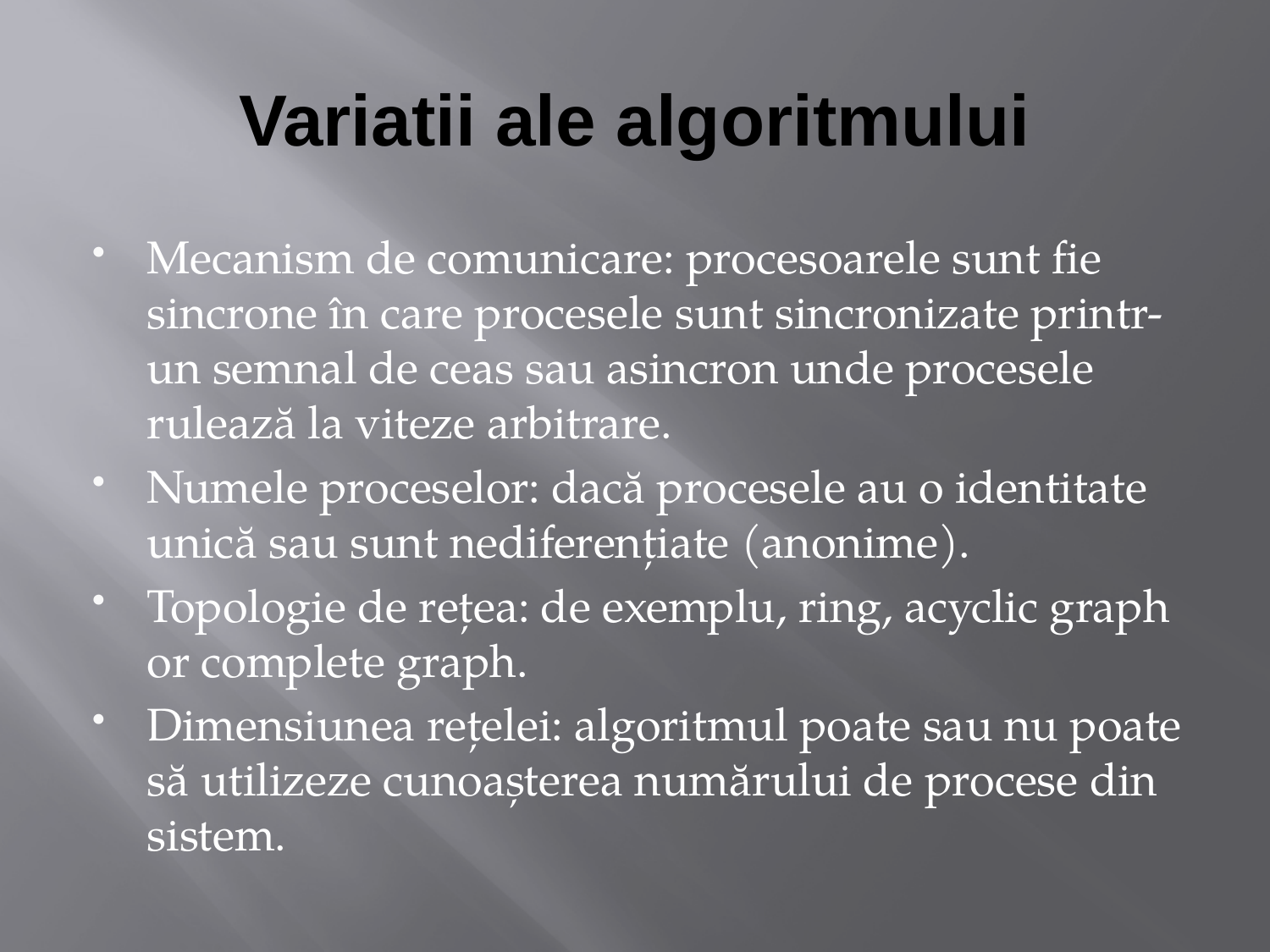

# Variatii ale algoritmului
Mecanism de comunicare: procesoarele sunt fie sincrone în care procesele sunt sincronizate printr-un semnal de ceas sau asincron unde procesele rulează la viteze arbitrare.
Numele proceselor: dacă procesele au o identitate unică sau sunt nediferențiate (anonime).
Topologie de rețea: de exemplu, ring, acyclic graph or complete graph.
Dimensiunea rețelei: algoritmul poate sau nu poate să utilizeze cunoașterea numărului de procese din sistem.